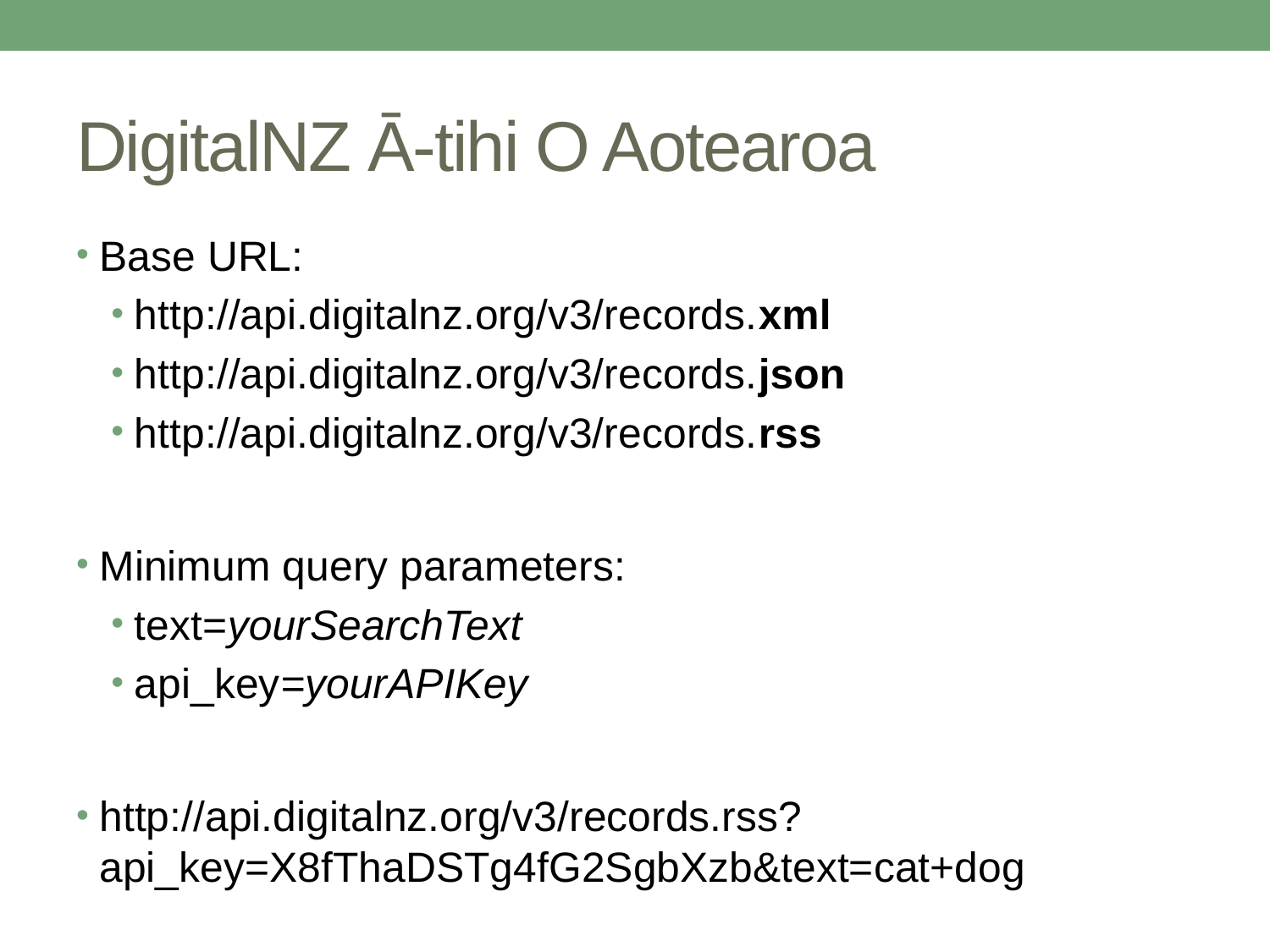

# DigitalNZ Ā-tihi O Aotearoa
Base URL:
http://api.digitalnz.org/v3/records.xml
http://api.digitalnz.org/v3/records.json
http://api.digitalnz.org/v3/records.rss

Minimum query parameters:
text=yourSearchText
api_key=yourAPIKey

http://api.digitalnz.org/v3/records.rss?api_key=X8fThaDSTg4fG2SgbXzb&text=cat+dog